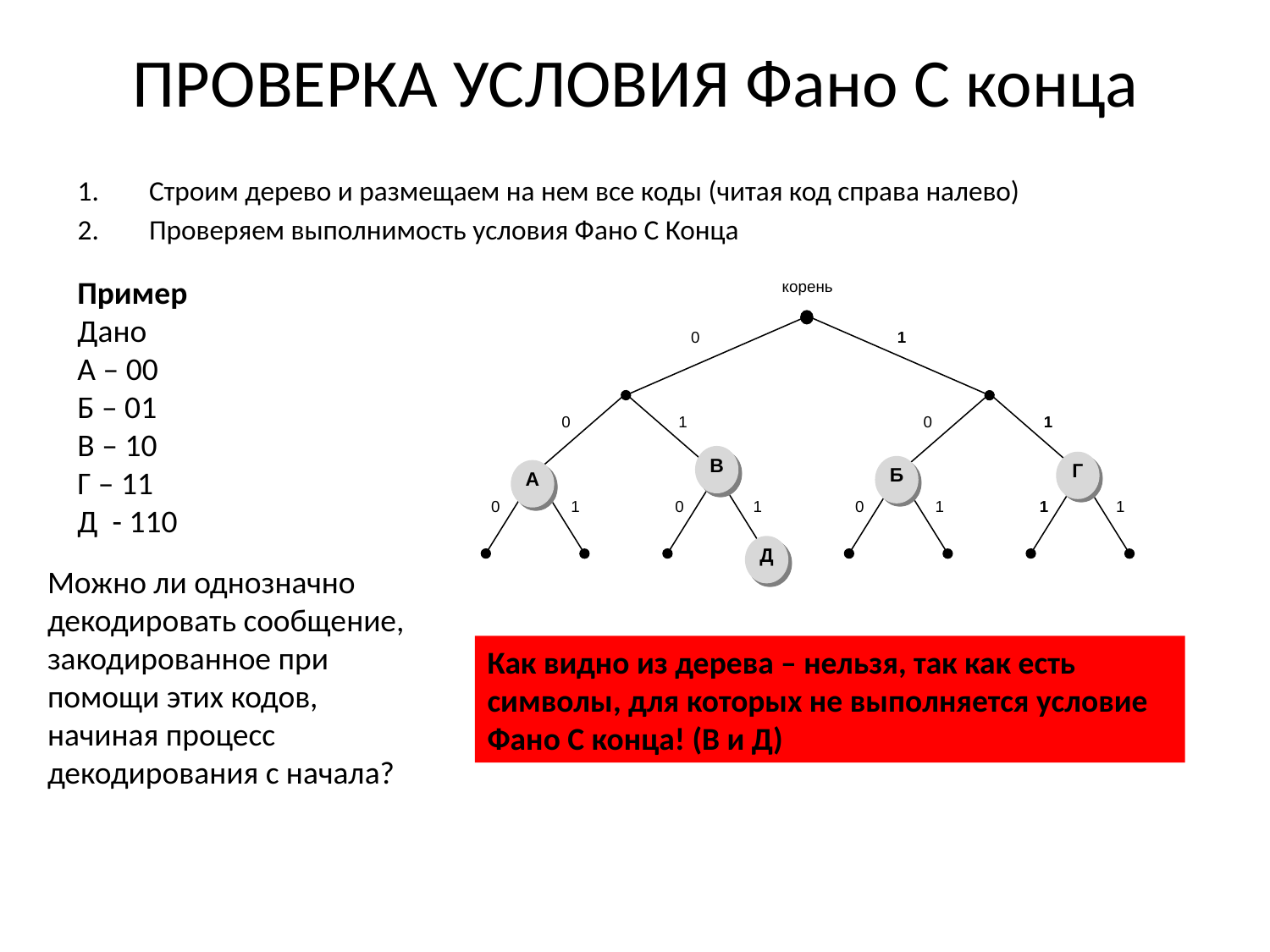

# ПРОВЕРКА УСЛОВИЯ Фано С конца
Строим дерево и размещаем на нем все коды (читая код справа налево)
Проверяем выполнимость условия Фано С Конца
Пример
Дано
А – 00
Б – 01
В – 10
Г – 11
Д  - 110

корень

0
1

0
1
0
1
В
Г
Б
А

0
1
0
1
0
1
1
1
Д
Можно ли однозначно декодировать сообщение, закодированное при помощи этих кодов, начиная процесс декодирования с начала?
Как видно из дерева – нельзя, так как есть символы, для которых не выполняется условие Фано С конца! (В и Д)